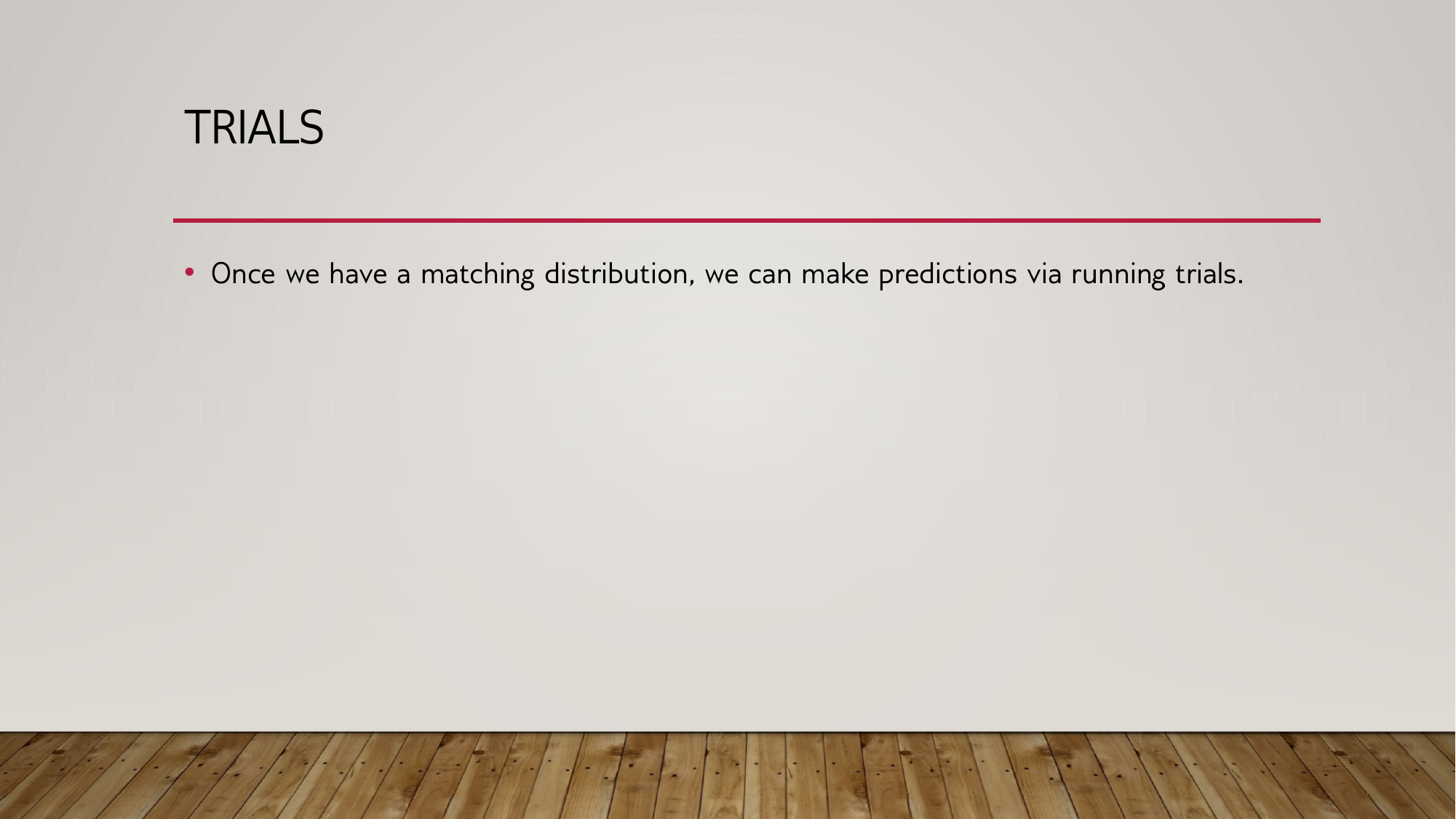

# Trials
Once we have a matching distribution, we can make predictions via running trials.